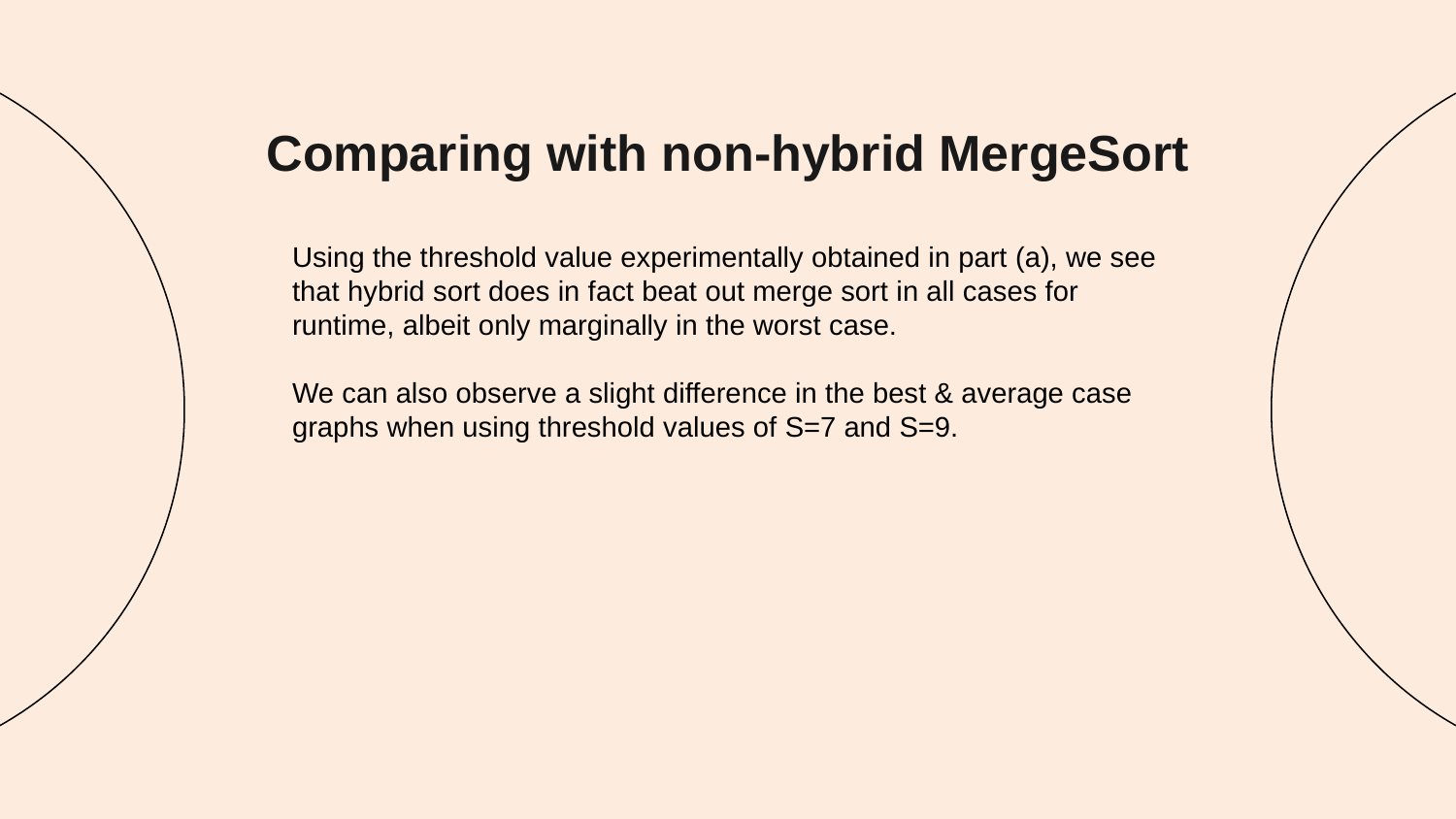

# Comparing with non-hybrid MergeSort
Using the threshold value experimentally obtained in part (a), we see that hybrid sort does in fact beat out merge sort in all cases for runtime, albeit only marginally in the worst case.
We can also observe a slight difference in the best & average case graphs when using threshold values of S=7 and S=9.